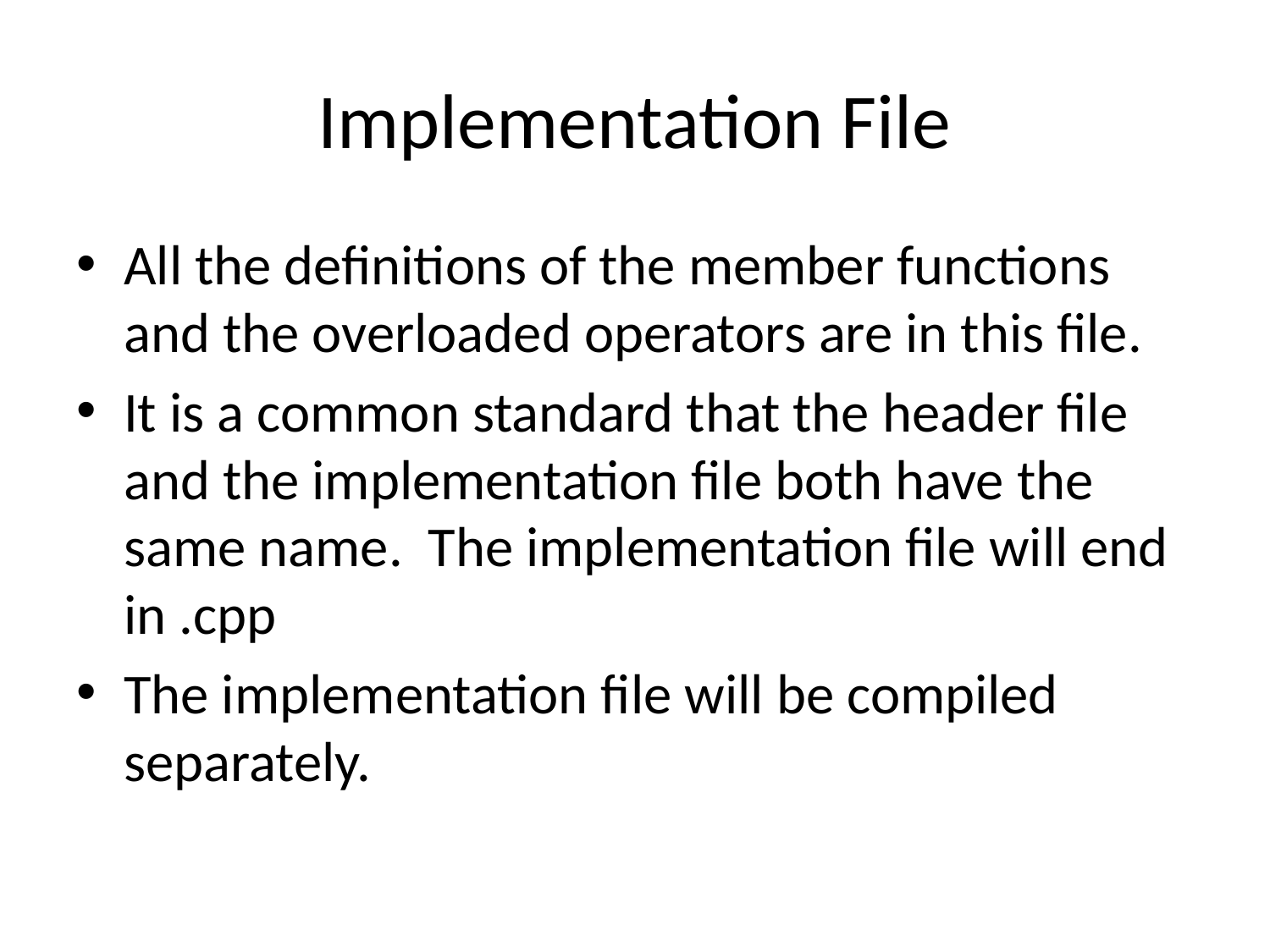

# Implementation File
All the definitions of the member functions and the overloaded operators are in this file.
It is a common standard that the header file and the implementation file both have the same name.  The implementation file will end in .cpp
The implementation file will be compiled separately.